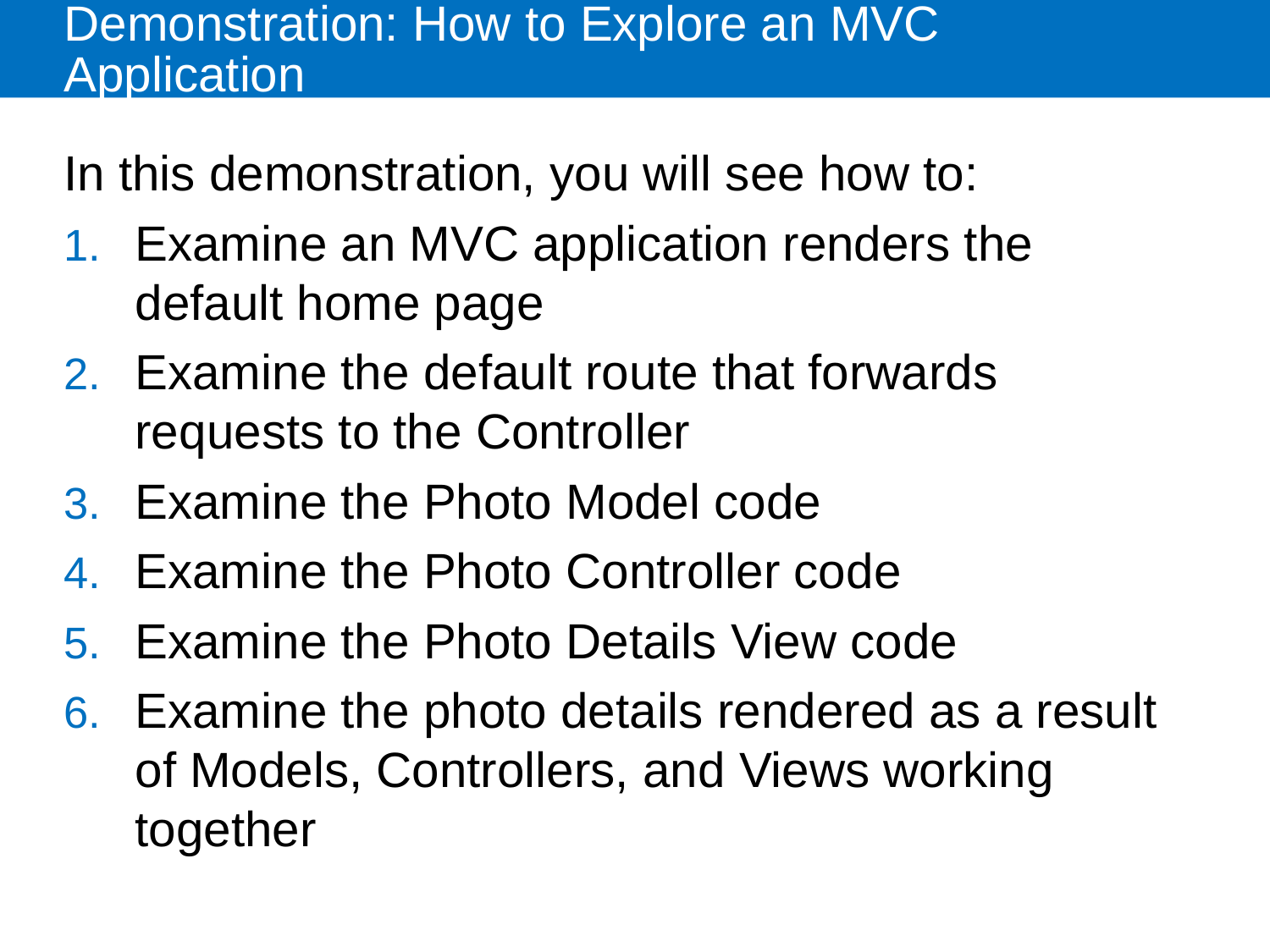

# Demonstration: How to Explore an MVC Application
In this demonstration, you will see how to:
Examine an MVC application renders the default home page
Examine the default route that forwards requests to the Controller
Examine the Photo Model code
Examine the Photo Controller code
Examine the Photo Details View code
Examine the photo details rendered as a result of Models, Controllers, and Views working together